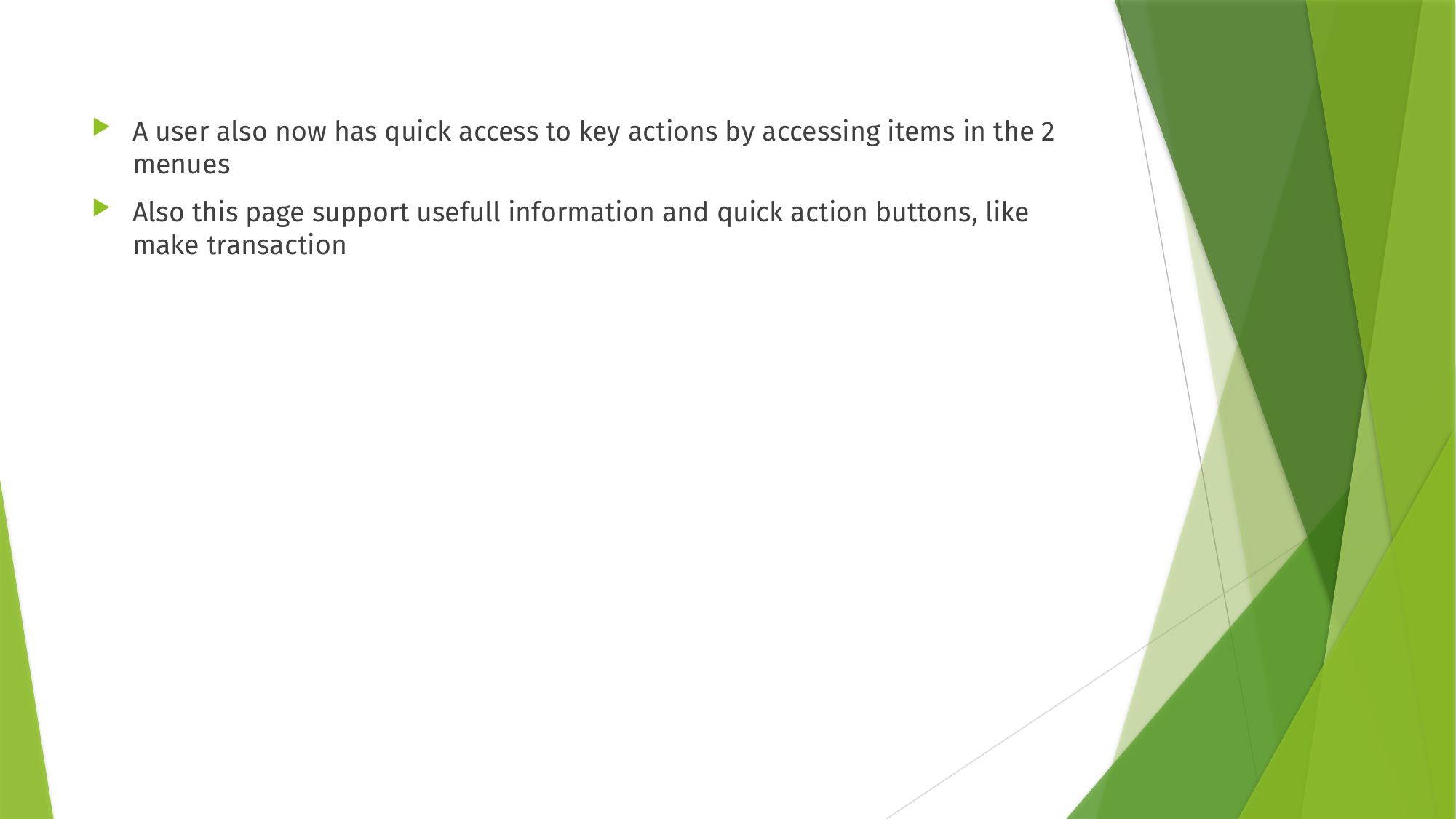

A user also now has quick access to key actions by accessing items in the 2 menues
Also this page support usefull information and quick action buttons, like make transaction